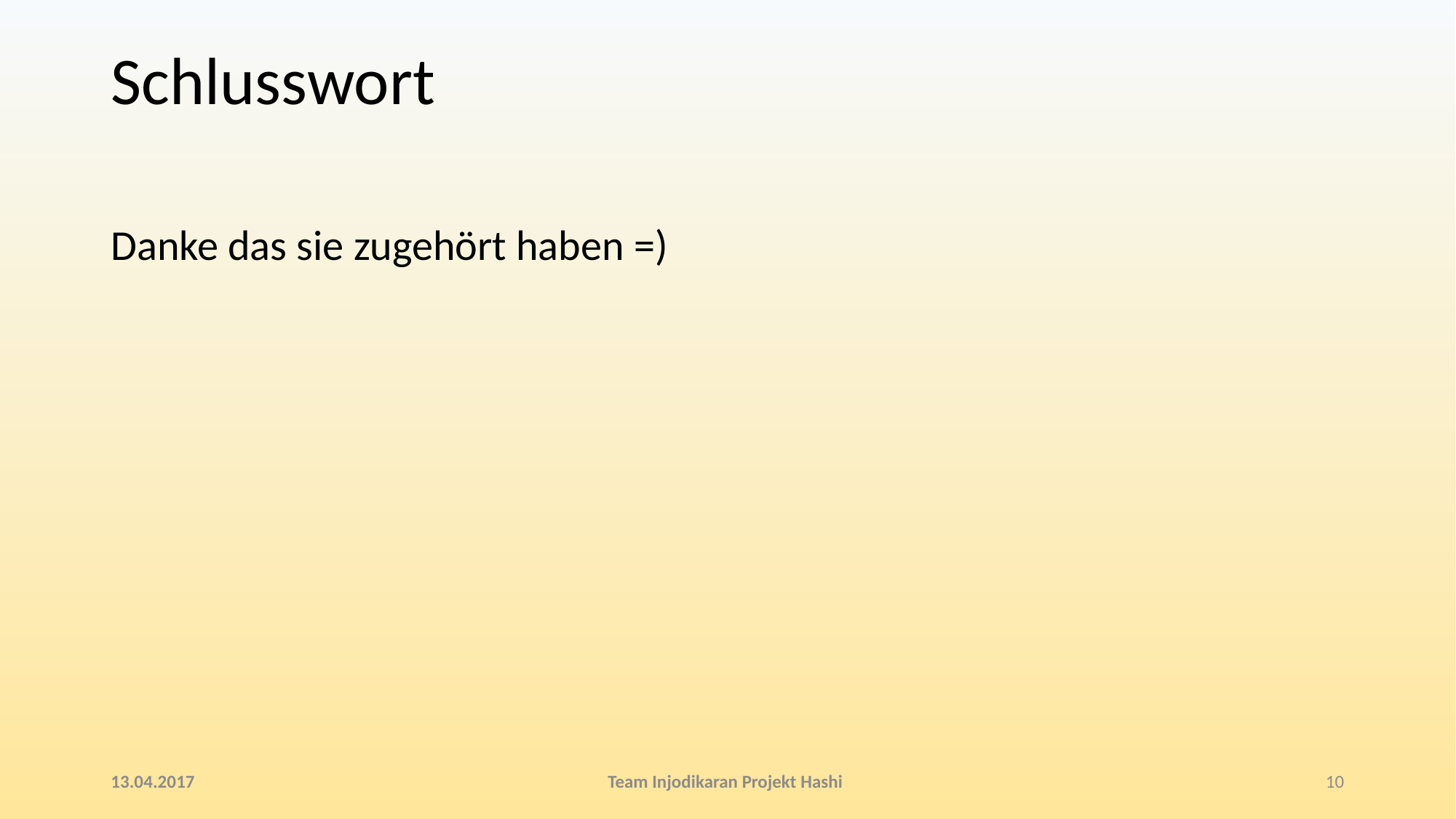

# Schlusswort
Danke das sie zugehört haben =)
13.04.2017
Team Injodikaran Projekt Hashi
10